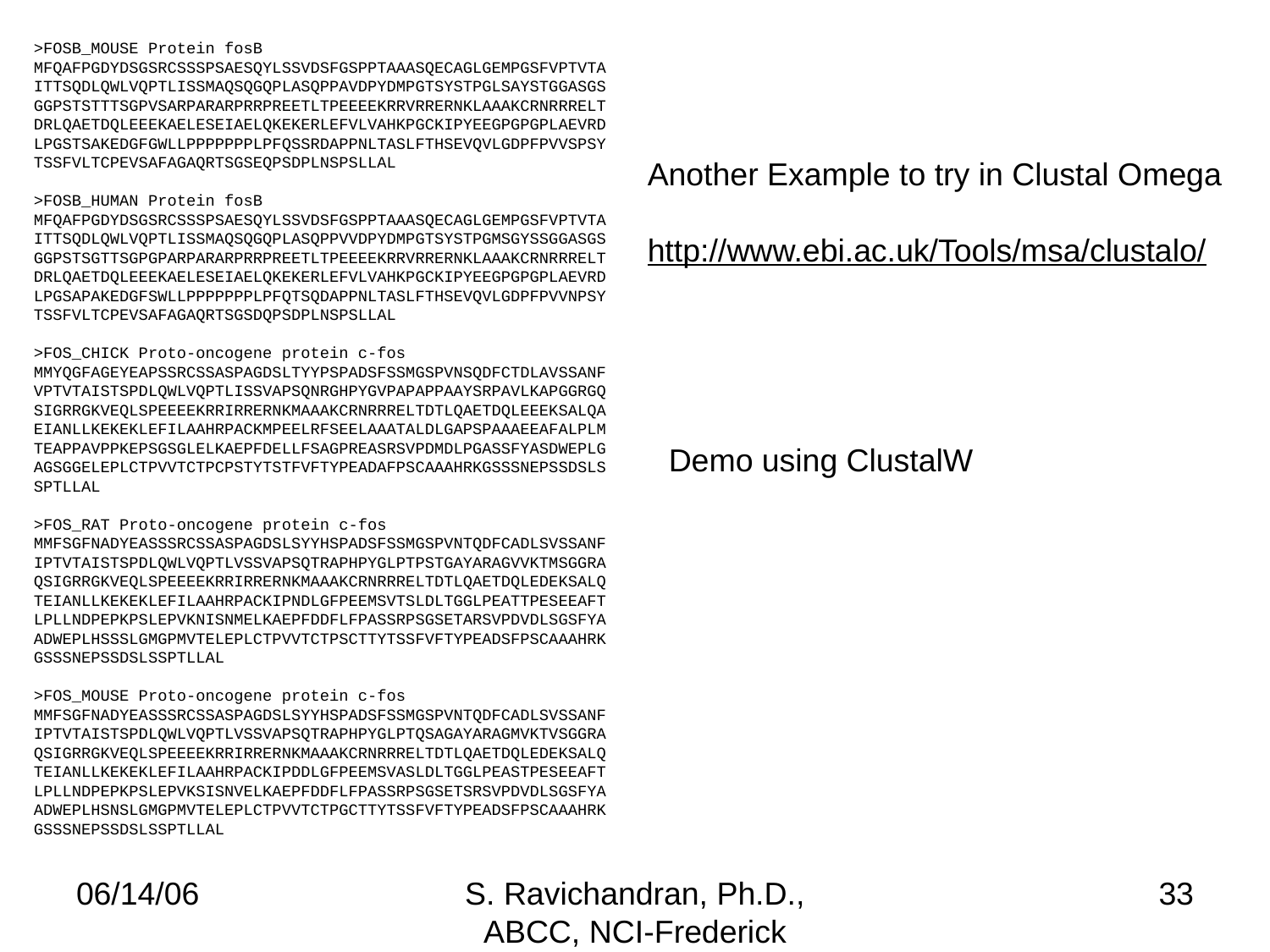

>FOSB_MOUSE Protein fosB
MFQAFPGDYDSGSRCSSSPSAESQYLSSVDSFGSPPTAAASQECAGLGEMPGSFVPTVTA
ITTSQDLQWLVQPTLISSMAQSQGQPLASQPPAVDPYDMPGTSYSTPGLSAYSTGGASGS
GGPSTSTTTSGPVSARPARARPRRPREETLTPEEEEKRRVRRERNKLAAAKCRNRRRELT
DRLQAETDQLEEEKAELESEIAELQKEKERLEFVLVAHKPGCKIPYEEGPGPGPLAEVRD
LPGSTSAKEDGFGWLLPPPPPPPLPFQSSRDAPPNLTASLFTHSEVQVLGDPFPVVSPSY
TSSFVLTCPEVSAFAGAQRTSGSEQPSDPLNSPSLLAL

>FOSB_HUMAN Protein fosB
MFQAFPGDYDSGSRCSSSPSAESQYLSSVDSFGSPPTAAASQECAGLGEMPGSFVPTVTA
ITTSQDLQWLVQPTLISSMAQSQGQPLASQPPVVDPYDMPGTSYSTPGMSGYSSGGASGS
GGPSTSGTTSGPGPARPARARPRRPREETLTPEEEEKRRVRRERNKLAAAKCRNRRRELT
DRLQAETDQLEEEKAELESEIAELQKEKERLEFVLVAHKPGCKIPYEEGPGPGPLAEVRD
LPGSAPAKEDGFSWLLPPPPPPPLPFQTSQDAPPNLTASLFTHSEVQVLGDPFPVVNPSY
TSSFVLTCPEVSAFAGAQRTSGSDQPSDPLNSPSLLAL

>FOS_CHICK Proto-oncogene protein c-fos
MMYQGFAGEYEAPSSRCSSASPAGDSLTYYPSPADSFSSMGSPVNSQDFCTDLAVSSANF
VPTVTAISTSPDLQWLVQPTLISSVAPSQNRGHPYGVPAPAPPAAYSRPAVLKAPGGRGQ
SIGRRGKVEQLSPEEEEKRRIRRERNKMAAAKCRNRRRELTDTLQAETDQLEEEKSALQA
EIANLLKEKEKLEFILAAHRPACKMPEELRFSEELAAATALDLGAPSPAAAEEAFALPLM
TEAPPAVPPKEPSGSGLELKAEPFDELLFSAGPREASRSVPDMDLPGASSFYASDWEPLG
AGSGGELEPLCTPVVTCTPCPSTYTSTFVFTYPEADAFPSCAAAHRKGSSSNEPSSDSLS
SPTLLAL

>FOS_RAT Proto-oncogene protein c-fos
MMFSGFNADYEASSSRCSSASPAGDSLSYYHSPADSFSSMGSPVNTQDFCADLSVSSANF
IPTVTAISTSPDLQWLVQPTLVSSVAPSQTRAPHPYGLPTPSTGAYARAGVVKTMSGGRA
QSIGRRGKVEQLSPEEEEKRRIRRERNKMAAAKCRNRRRELTDTLQAETDQLEDEKSALQ
TEIANLLKEKEKLEFILAAHRPACKIPNDLGFPEEMSVTSLDLTGGLPEATTPESEEAFT
LPLLNDPEPKPSLEPVKNISNMELKAEPFDDFLFPASSRPSGSETARSVPDVDLSGSFYA
ADWEPLHSSSLGMGPMVTELEPLCTPVVTCTPSCTTYTSSFVFTYPEADSFPSCAAAHRK
GSSSNEPSSDSLSSPTLLAL

>FOS_MOUSE Proto-oncogene protein c-fos
MMFSGFNADYEASSSRCSSASPAGDSLSYYHSPADSFSSMGSPVNTQDFCADLSVSSANF
IPTVTAISTSPDLQWLVQPTLVSSVAPSQTRAPHPYGLPTQSAGAYARAGMVKTVSGGRA
QSIGRRGKVEQLSPEEEEKRRIRRERNKMAAAKCRNRRRELTDTLQAETDQLEDEKSALQ
TEIANLLKEKEKLEFILAAHRPACKIPDDLGFPEEMSVASLDLTGGLPEASTPESEEAFT
LPLLNDPEPKPSLEPVKSISNVELKAEPFDDFLFPASSRPSGSETSRSVPDVDLSGSFYA
ADWEPLHSNSLGMGPMVTELEPLCTPVVTCTPGCTTYTSSFVFTYPEADSFPSCAAAHRK
GSSSNEPSSDSLSSPTLLAL
Another Example to try in Clustal Omega

http://www.ebi.ac.uk/Tools/msa/clustalo/
Demo using ClustalW
06/14/06
S. Ravichandran, Ph.D., ABCC, NCI-Frederick
33